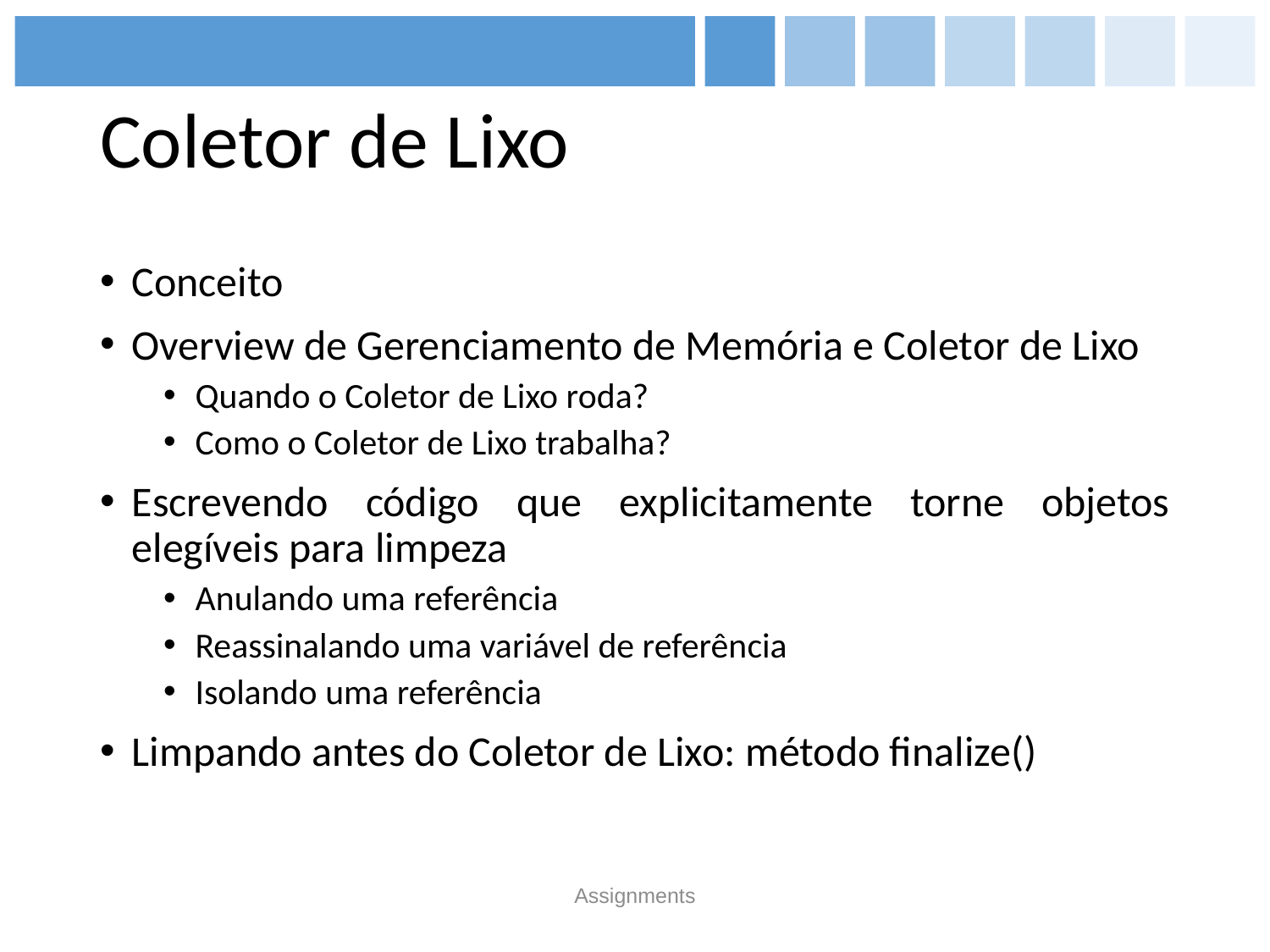

# Coletor de Lixo
Conceito
Overview de Gerenciamento de Memória e Coletor de Lixo
Quando o Coletor de Lixo roda?
Como o Coletor de Lixo trabalha?
Escrevendo código que explicitamente torne objetos elegíveis para limpeza
Anulando uma referência
Reassinalando uma variável de referência
Isolando uma referência
Limpando antes do Coletor de Lixo: método finalize()

Assignments